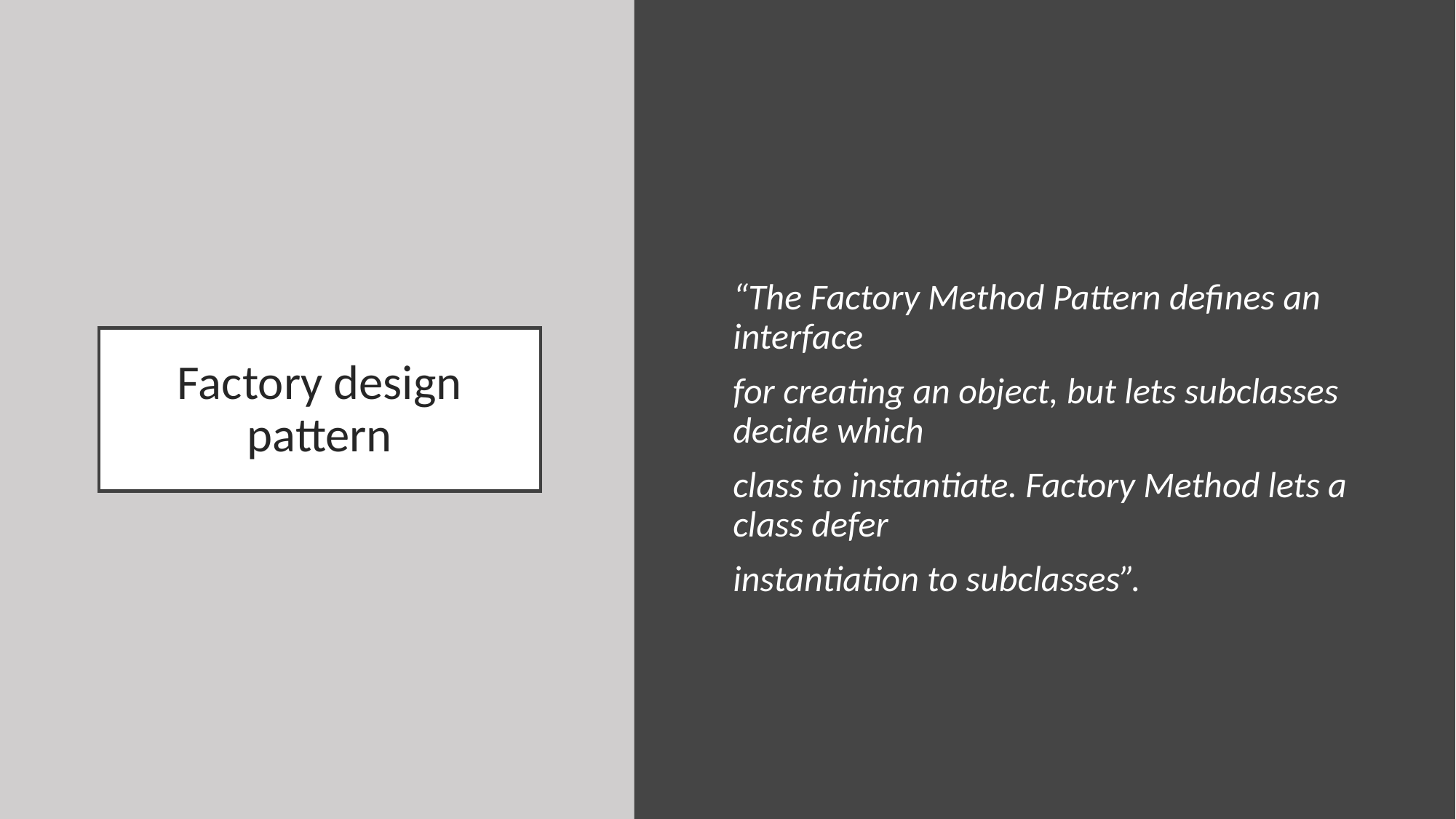

“The Factory Method Pattern defines an interface
for creating an object, but lets subclasses decide which
class to instantiate. Factory Method lets a class defer
instantiation to subclasses”.
# Factory design pattern